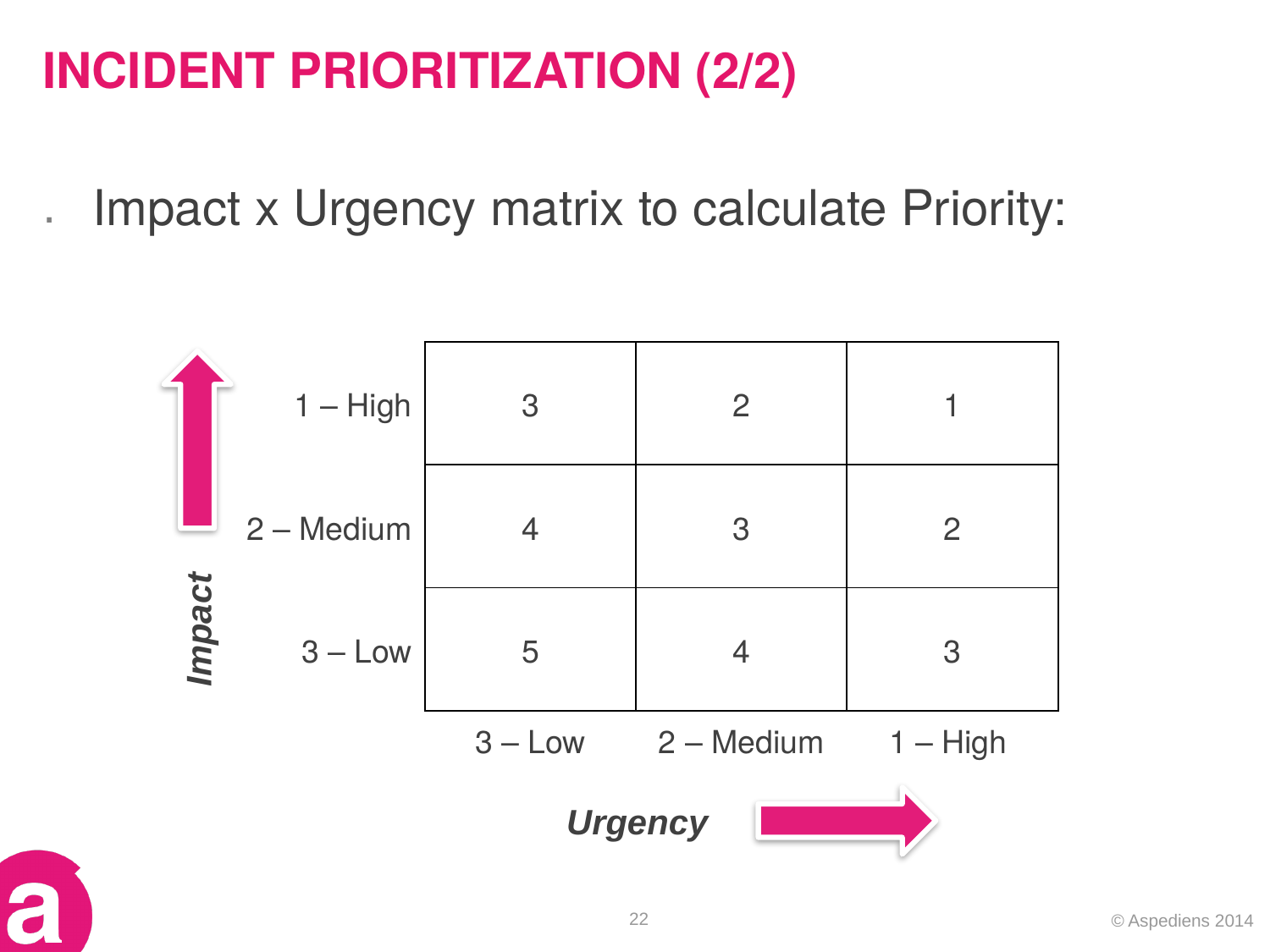

# INCIDENT PRIORITIZATION (2/2)
Impact x Urgency matrix to calculate Priority:
| 1 – High | 3 | 2 | 1 |
| --- | --- | --- | --- |
| 2 – Medium | 4 | 3 | 2 |
| 3 – Low | 5 | 4 | 3 |
|  | 3 – Low | 2 – Medium | 1 – High |

Impact

Urgency